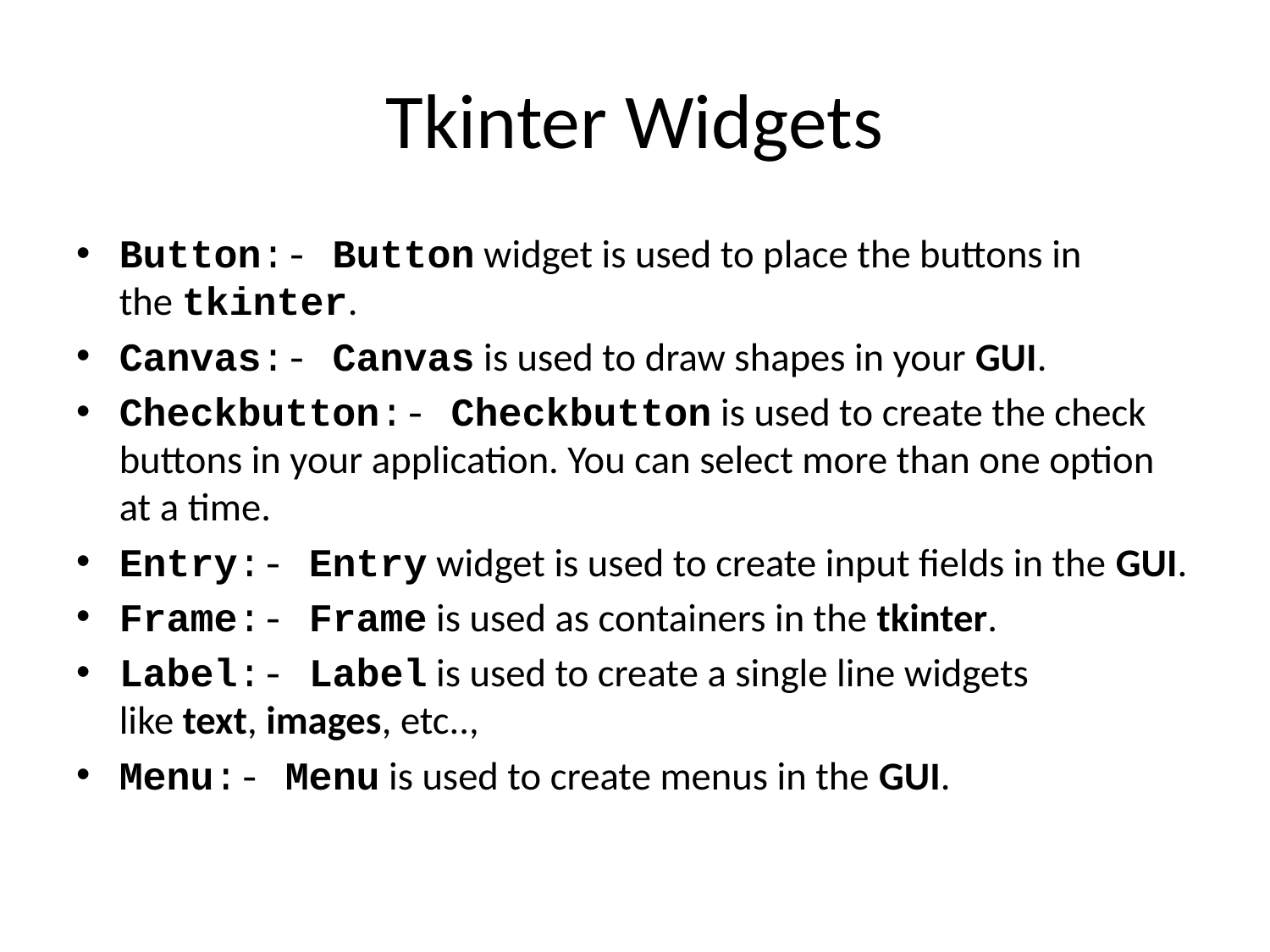

# Tkinter Widgets
Button:- Button widget is used to place the buttons in the tkinter.
Canvas:- Canvas is used to draw shapes in your GUI.
Checkbutton:- Checkbutton is used to create the check buttons in your application. You can select more than one option at a time.
Entry:- Entry widget is used to create input fields in the GUI.
Frame:- Frame is used as containers in the tkinter.
Label:- Label is used to create a single line widgets like text, images, etc..,
Menu:- Menu is used to create menus in the GUI.